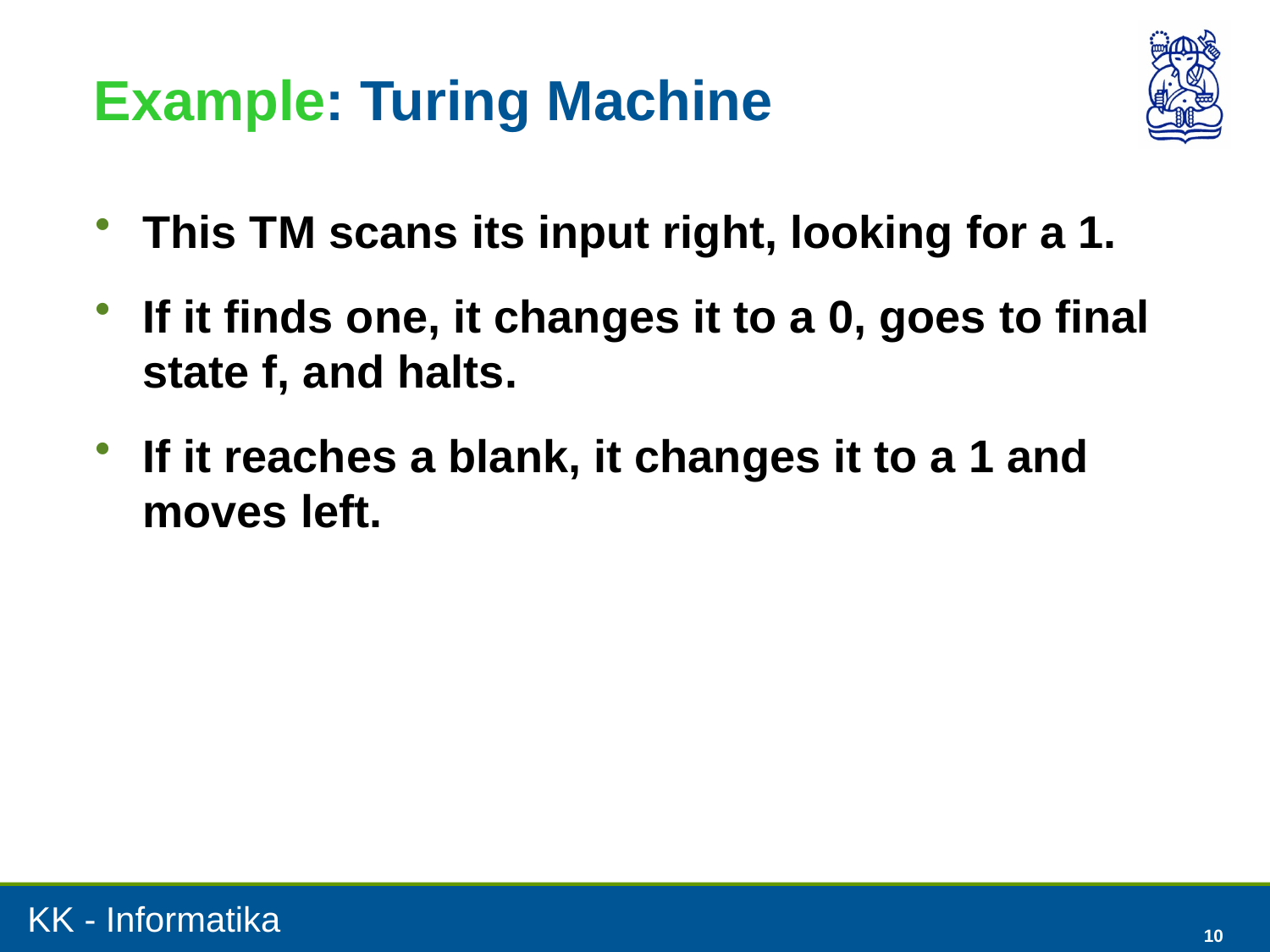

10
# Example: Turing Machine
This TM scans its input right, looking for a 1.
If it finds one, it changes it to a 0, goes to final state f, and halts.
If it reaches a blank, it changes it to a 1 and moves left.